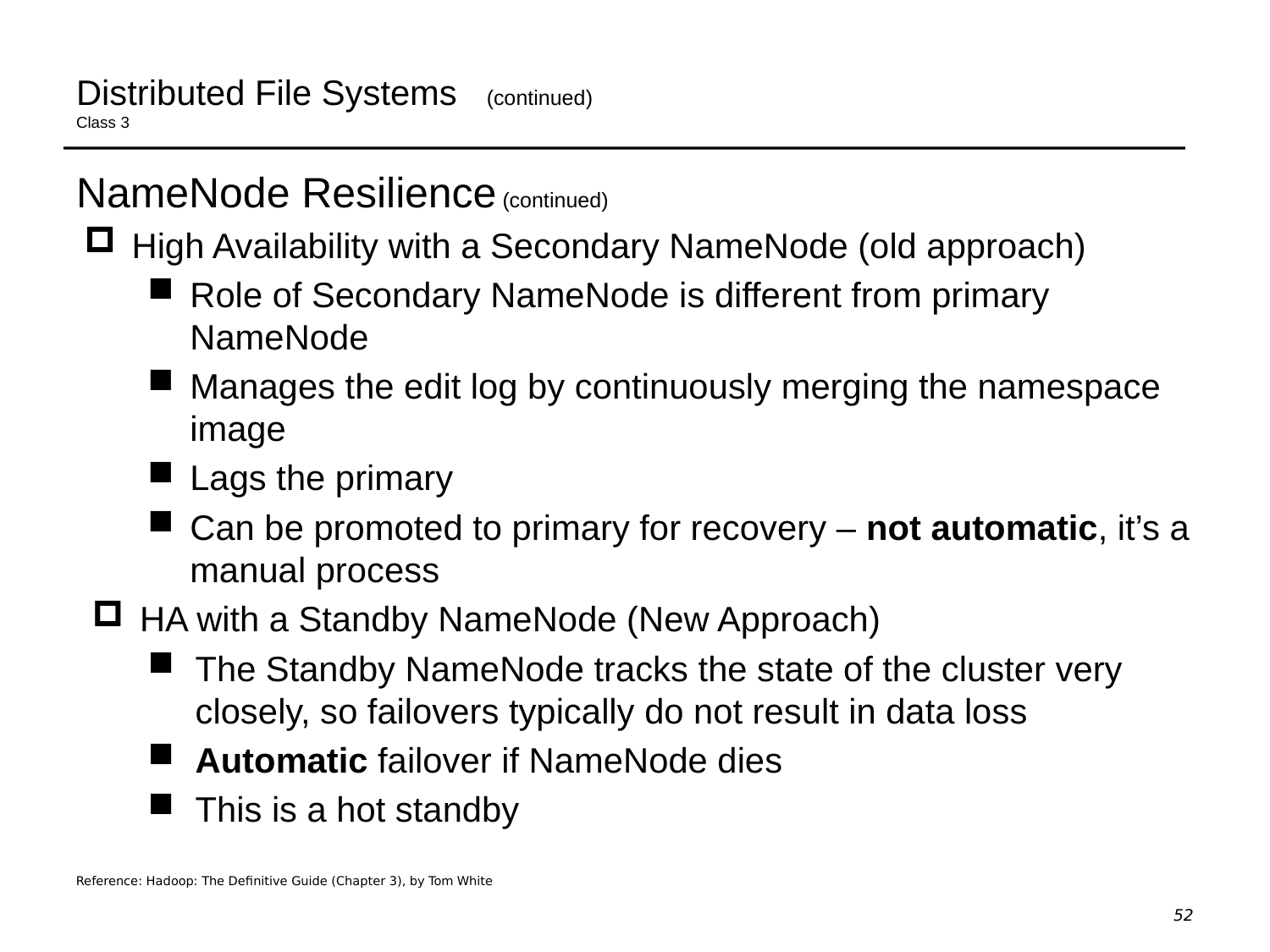

# Distributed File Systems   (continued) Class 3
NameNode Resilience (continued)
High Availability with a Secondary NameNode (old approach)
Role of Secondary NameNode is different from primary NameNode
Manages the edit log by continuously merging the namespace image
Lags the primary
Can be promoted to primary for recovery – not automatic, it’s a manual process
HA with a Standby NameNode (New Approach)
The Standby NameNode tracks the state of the cluster very closely, so failovers typically do not result in data loss
Automatic failover if NameNode dies
This is a hot standby

Reference: Hadoop: The Definitive Guide (Chapter 3), by Tom White
52